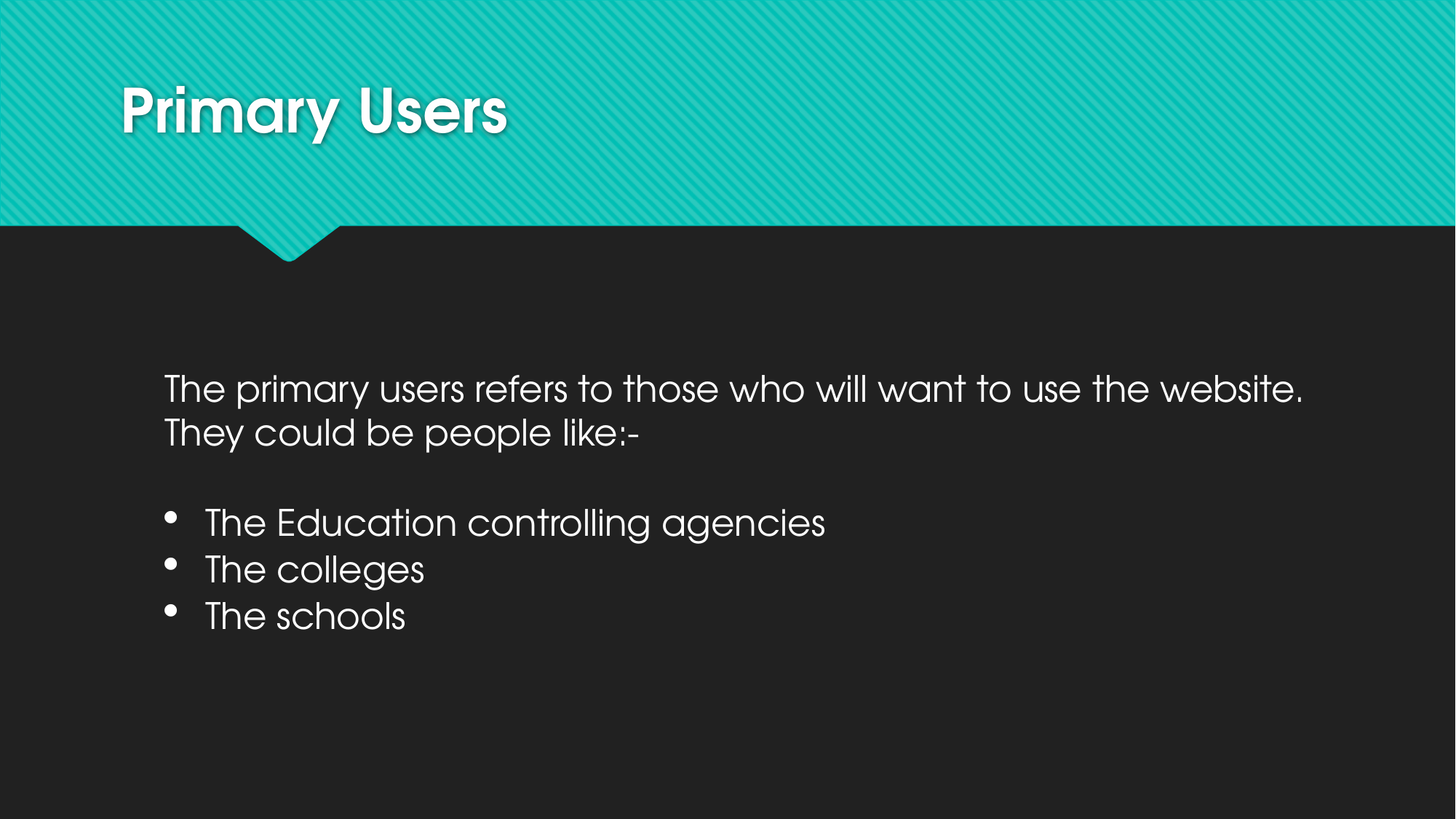

# Primary Users
The primary users refers to those who will want to use the website. They could be people like:-

The Education controlling agencies
The colleges
The schools